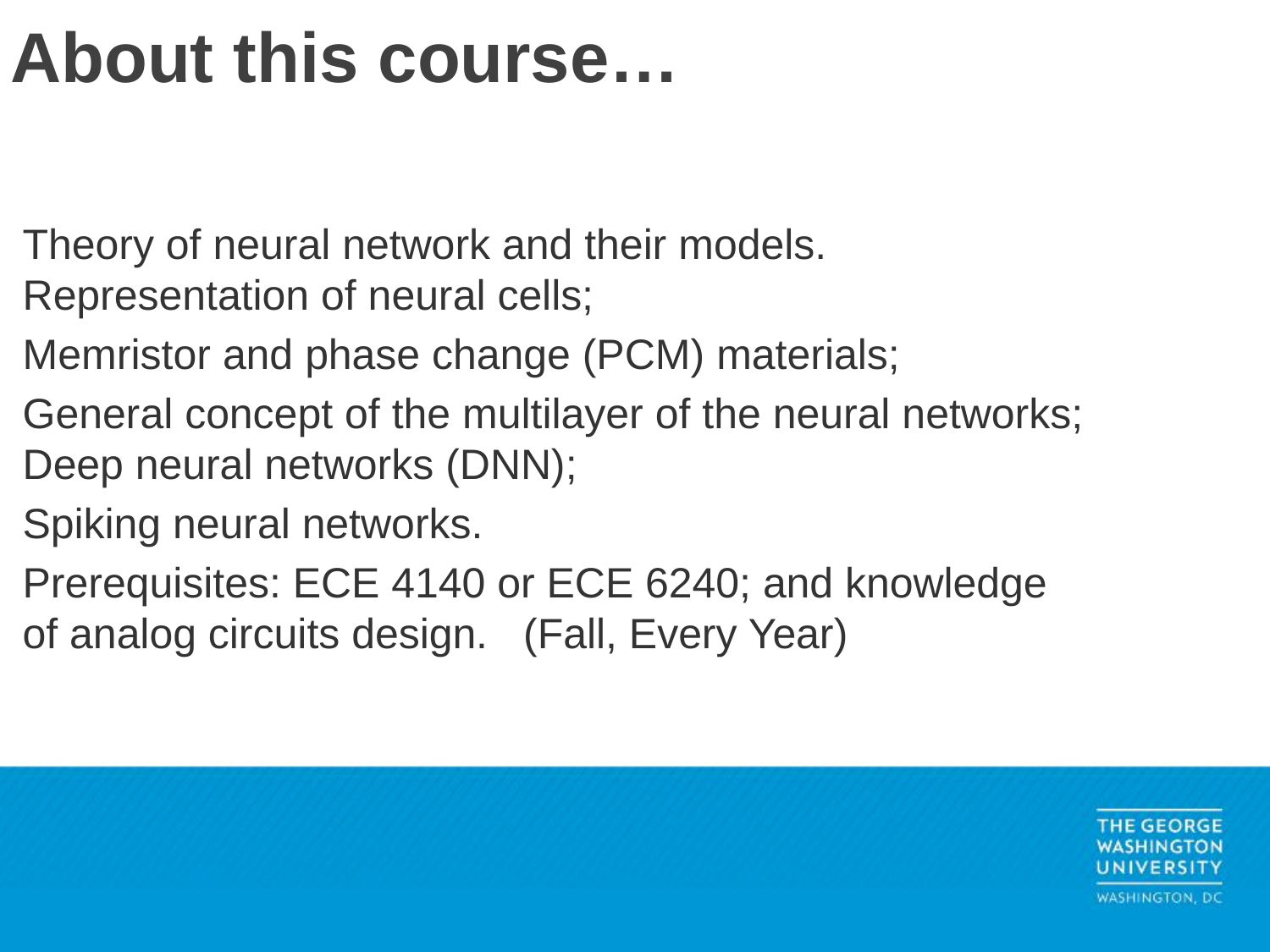

# About this course…
Theory of neural network and their models. Representation of neural cells;
Memristor and phase change (PCM) materials;
General concept of the multilayer of the neural networks; Deep neural networks (DNN);
Spiking neural networks.
Prerequisites: ECE 4140 or ECE 6240; and knowledge of analog circuits design.   (Fall, Every Year)